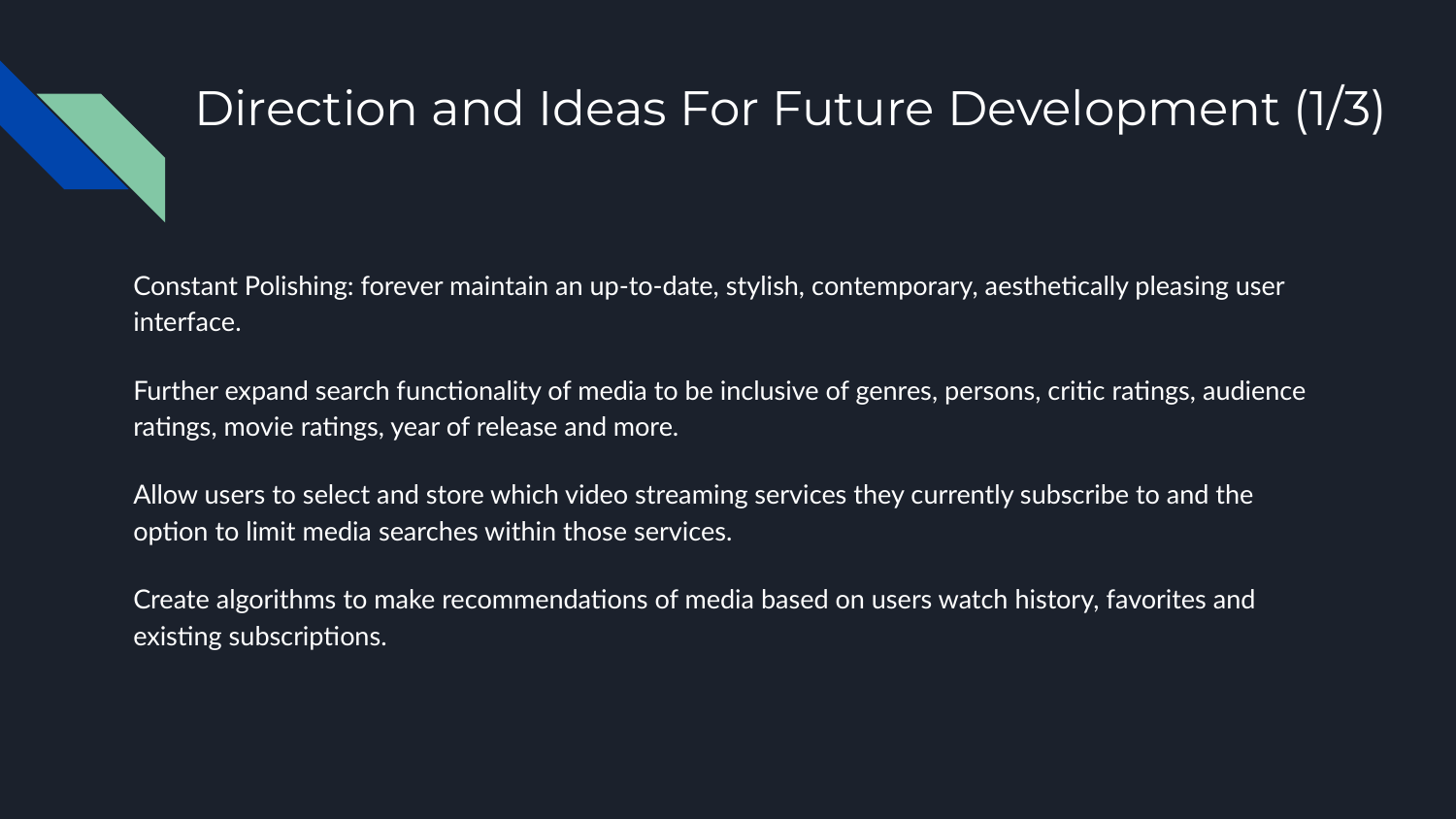

# Direction and Ideas For Future Development (1/3)
Constant Polishing: forever maintain an up-to-date, stylish, contemporary, aesthetically pleasing user interface.
Further expand search functionality of media to be inclusive of genres, persons, critic ratings, audience ratings, movie ratings, year of release and more.
Allow users to select and store which video streaming services they currently subscribe to and the option to limit media searches within those services.
Create algorithms to make recommendations of media based on users watch history, favorites and existing subscriptions.